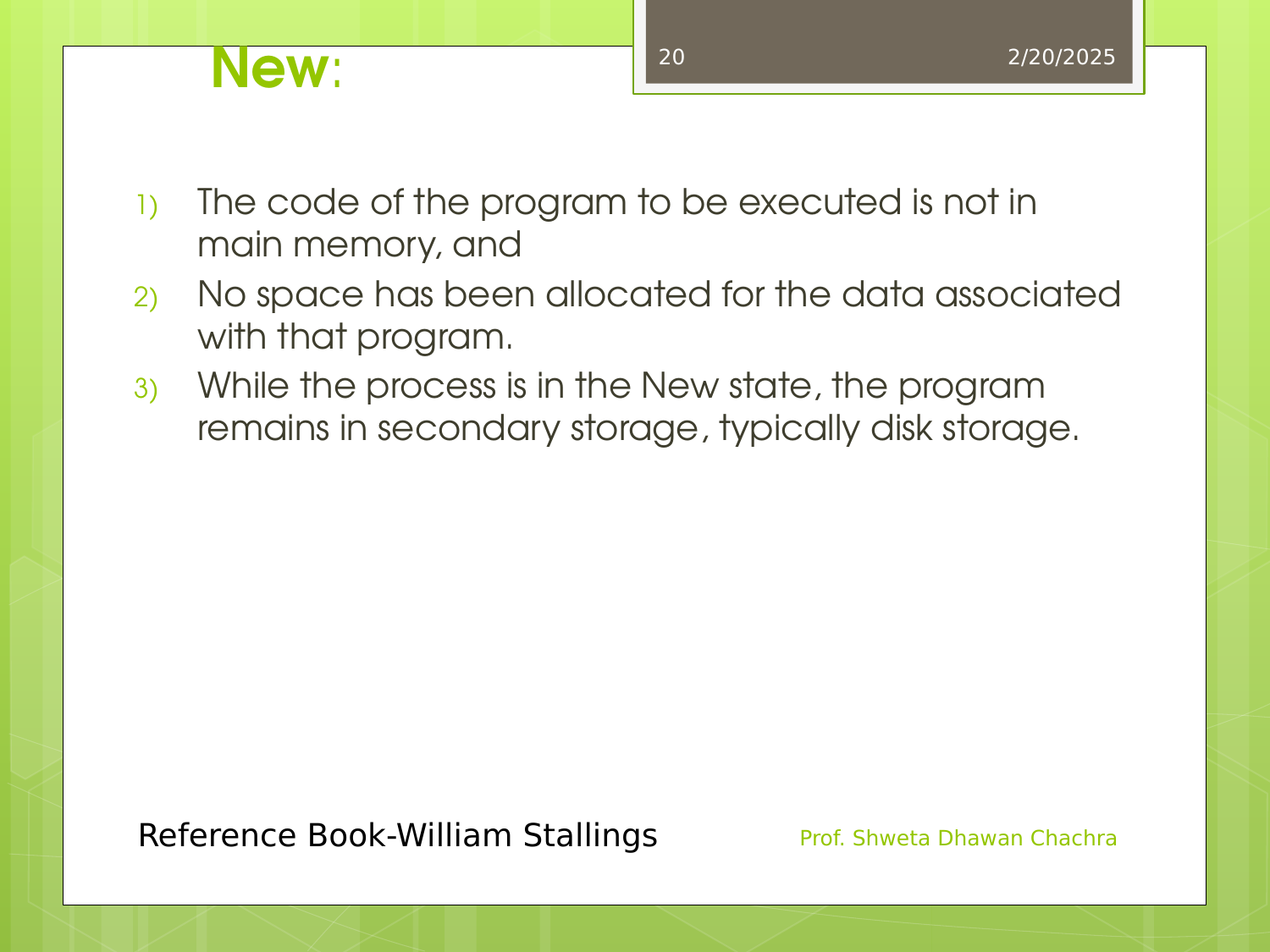

# New:
20
2/20/2025
The code of the program to be executed is not in main memory, and
No space has been allocated for the data associated with that program.
While the process is in the New state, the program remains in secondary storage, typically disk storage.
Reference Book-William Stallings
Prof. Shweta Dhawan Chachra